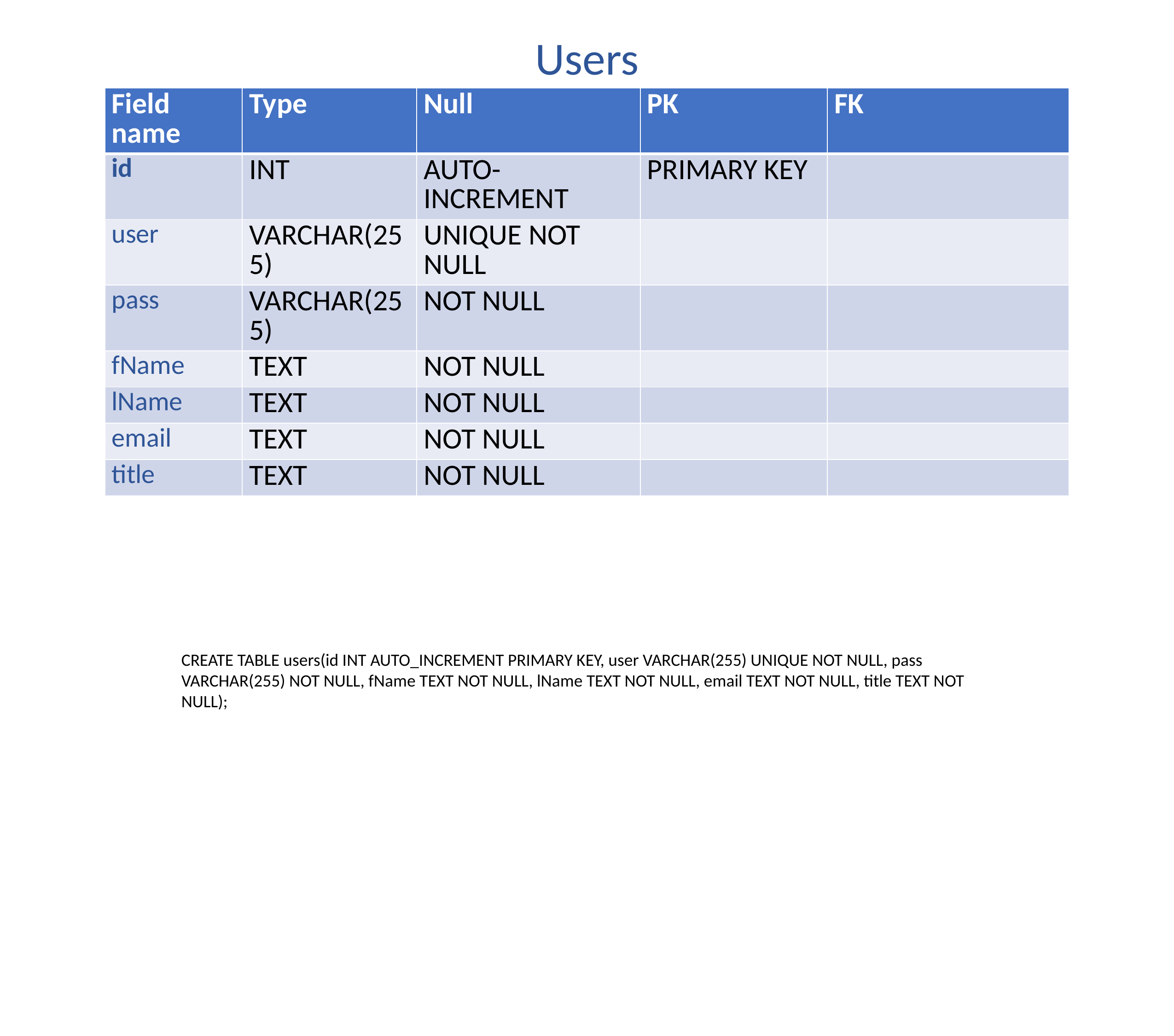

Users
| Field name | Type | Null | PK | FK |
| --- | --- | --- | --- | --- |
| id | INT | AUTO-INCREMENT | PRIMARY KEY |  |
| user | VARCHAR(255) | UNIQUE NOT NULL |  |  |
| pass | VARCHAR(255) | NOT NULL |  |  |
| fName | TEXT | NOT NULL |  |  |
| lName | TEXT | NOT NULL |  |  |
| email | TEXT | NOT NULL |  |  |
| title | TEXT | NOT NULL |  |  |
CREATE TABLE users(id INT AUTO_INCREMENT PRIMARY KEY, user VARCHAR(255) UNIQUE NOT NULL, pass VARCHAR(255) NOT NULL, fName TEXT NOT NULL, lName TEXT NOT NULL, email TEXT NOT NULL, title TEXT NOT NULL);